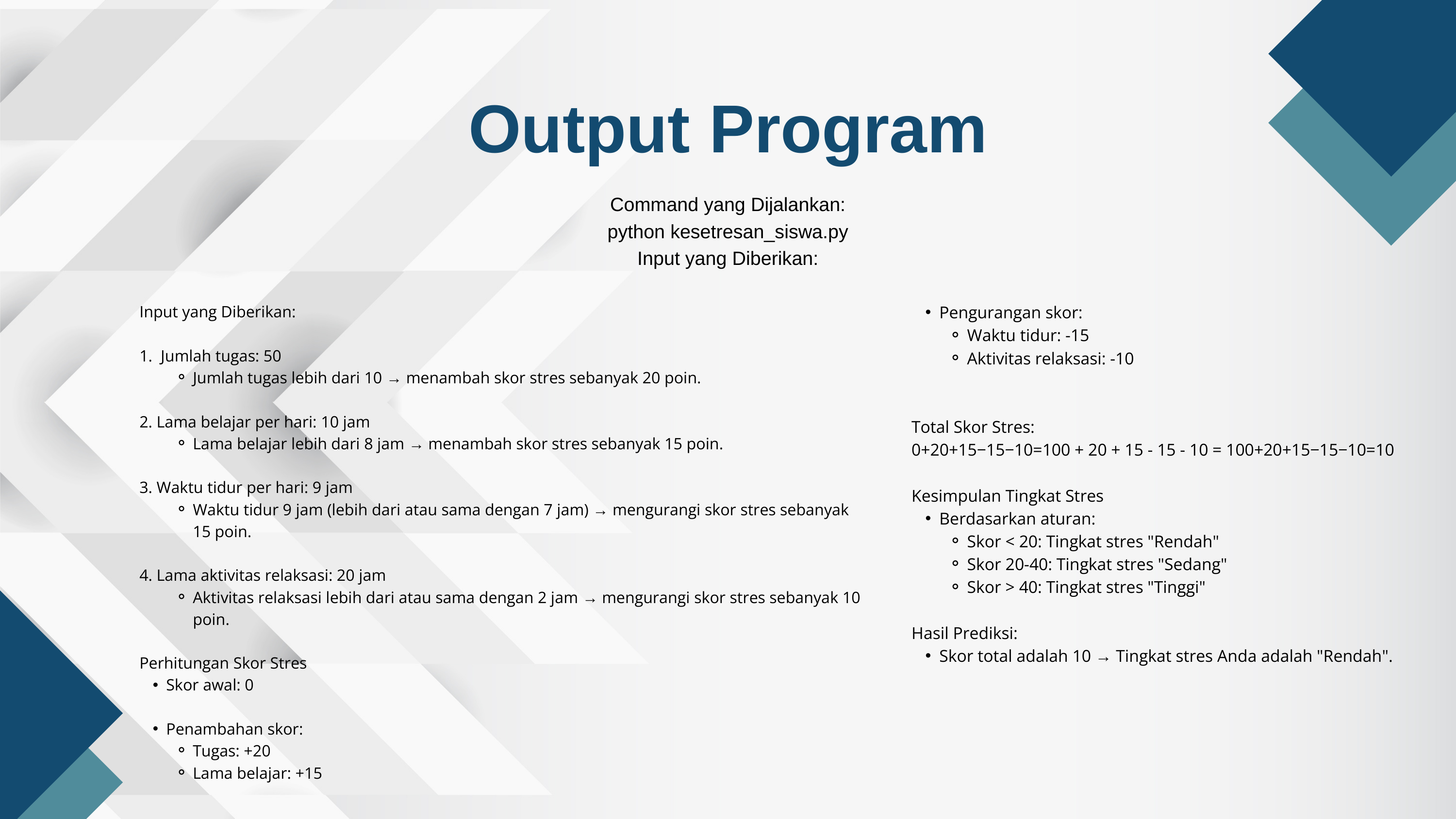

Output Program

Command yang Dijalankan:
python kesetresan_siswa.py
Input yang Diberikan:
Input yang Diberikan:

1.  Jumlah tugas: 50
Jumlah tugas lebih dari 10 → menambah skor stres sebanyak 20 poin.

2. Lama belajar per hari: 10 jam
Lama belajar lebih dari 8 jam → menambah skor stres sebanyak 15 poin.

3. Waktu tidur per hari: 9 jam
Waktu tidur 9 jam (lebih dari atau sama dengan 7 jam) → mengurangi skor stres sebanyak 15 poin.

4. Lama aktivitas relaksasi: 20 jam
Aktivitas relaksasi lebih dari atau sama dengan 2 jam → mengurangi skor stres sebanyak 10 poin.

Perhitungan Skor Stres
Skor awal: 0

Penambahan skor:
Tugas: +20
Lama belajar: +15

Pengurangan skor:
Waktu tidur: -15
Aktivitas relaksasi: -10

Total Skor Stres:
0+20+15−15−10=100 + 20 + 15 - 15 - 10 = 100+20+15−15−10=10

Kesimpulan Tingkat Stres
Berdasarkan aturan:
Skor < 20: Tingkat stres "Rendah"
Skor 20-40: Tingkat stres "Sedang"
Skor > 40: Tingkat stres "Tinggi"

Hasil Prediksi:
Skor total adalah 10 → Tingkat stres Anda adalah "Rendah".